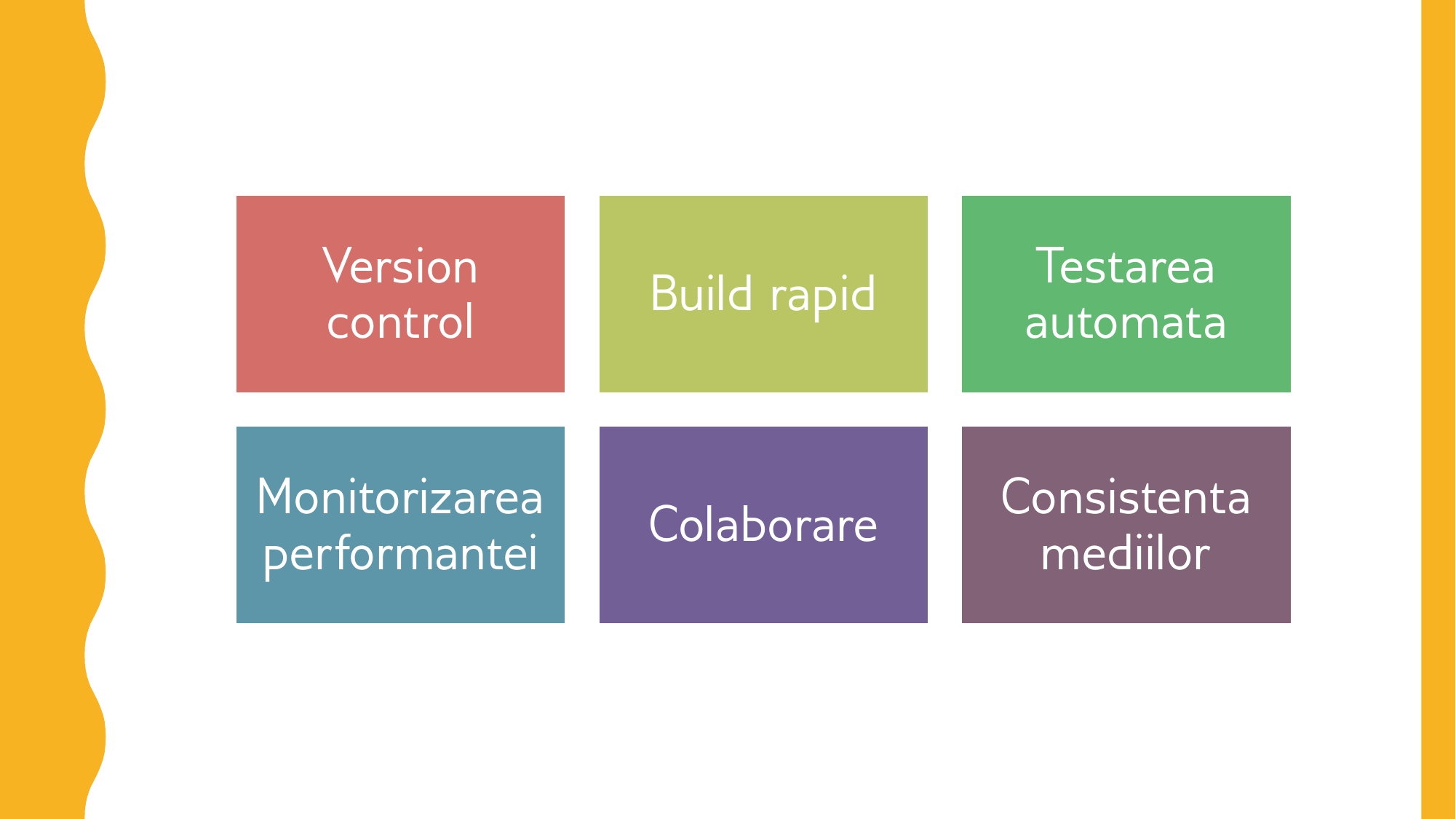

Version control
Build rapid
Testarea automata
Monitorizarea performantei
Colaborare
Consistenta mediilor